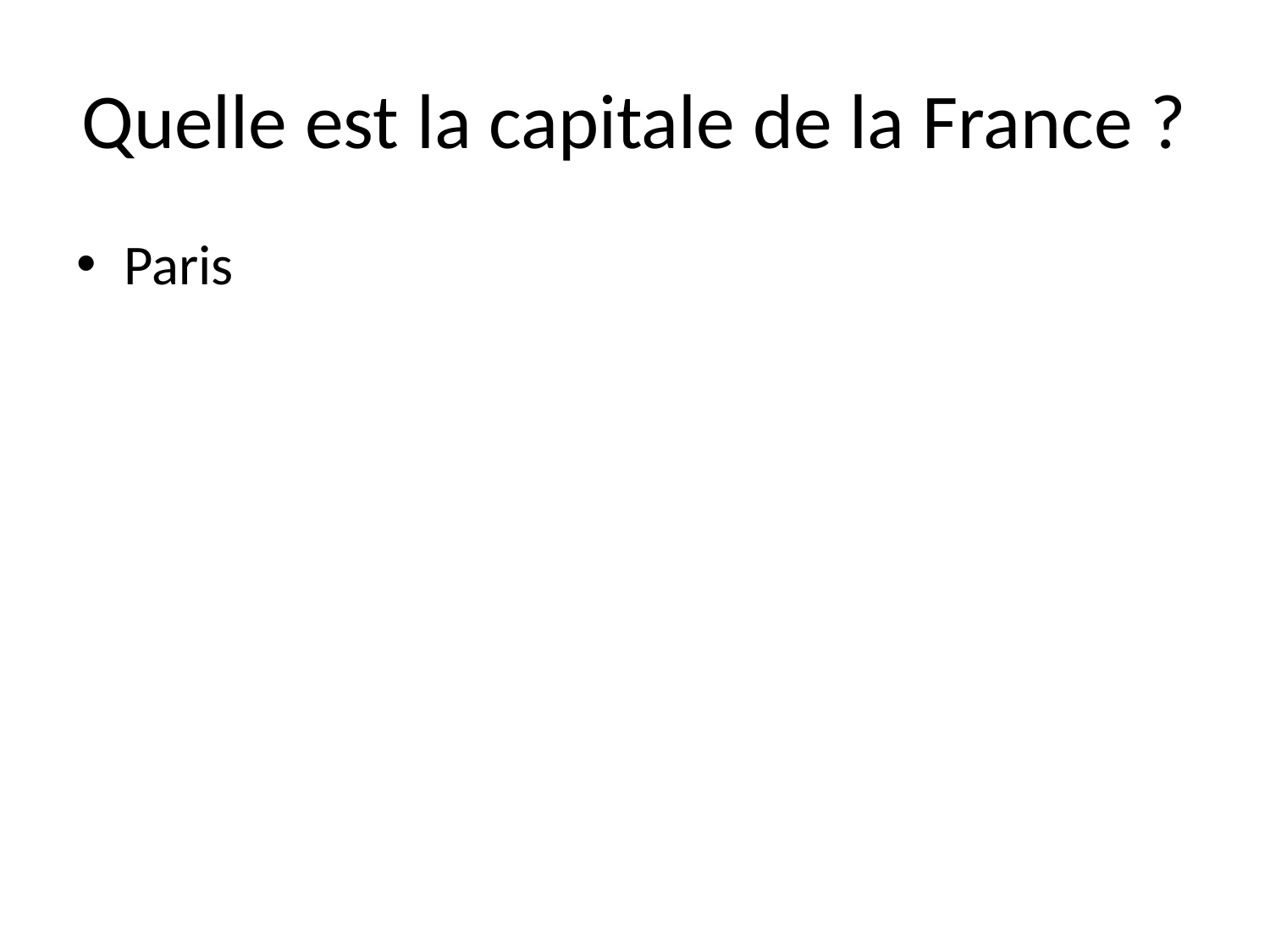

# Quelle est la capitale de la France ?
Paris